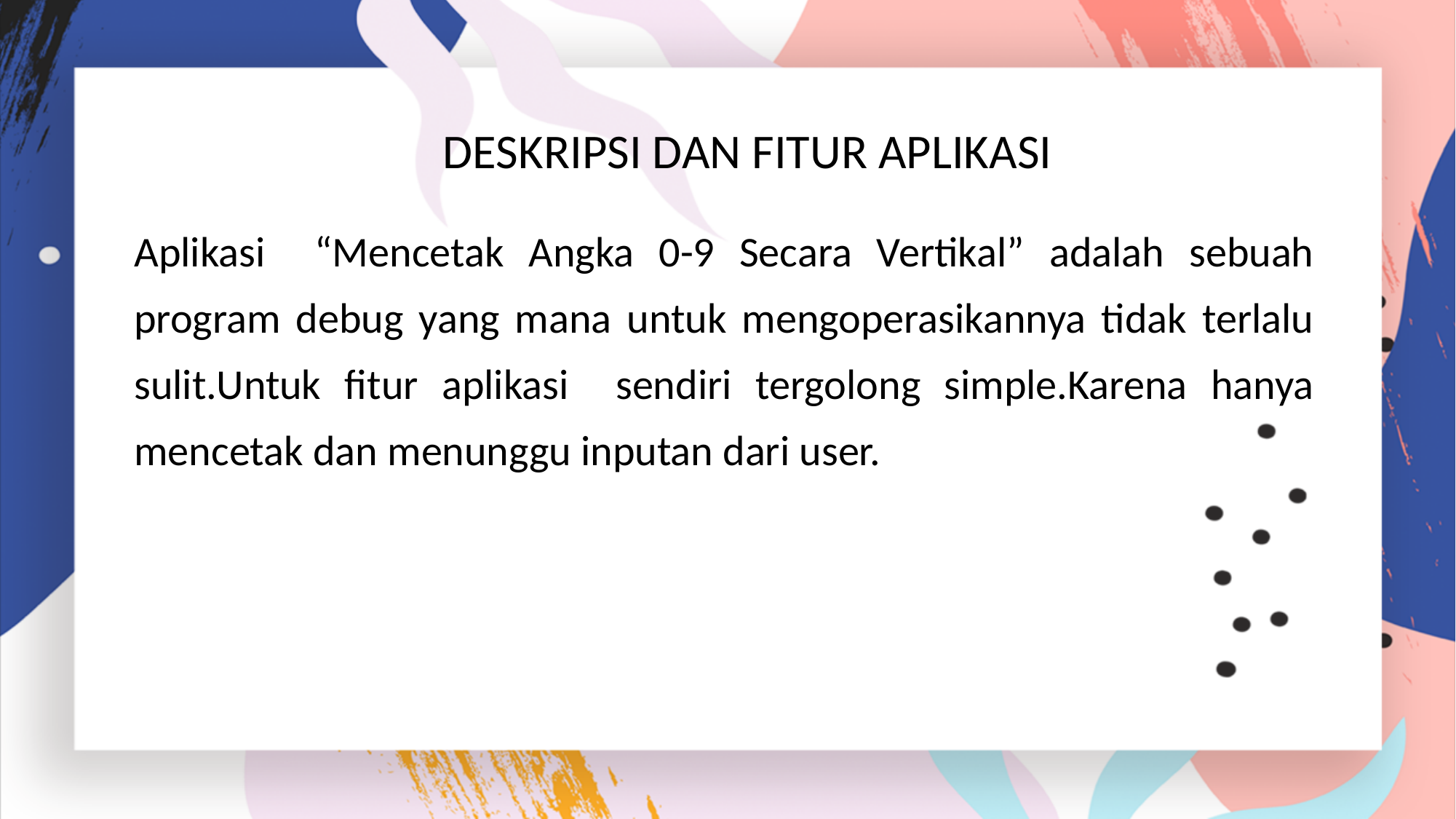

DESKRIPSI DAN FITUR APLIKASI
Aplikasi  “Mencetak Angka 0-9 Secara Vertikal” adalah sebuah program debug yang mana untuk mengoperasikannya tidak terlalu sulit.Untuk fitur aplikasi  sendiri tergolong simple.Karena hanya mencetak dan menunggu inputan dari user.